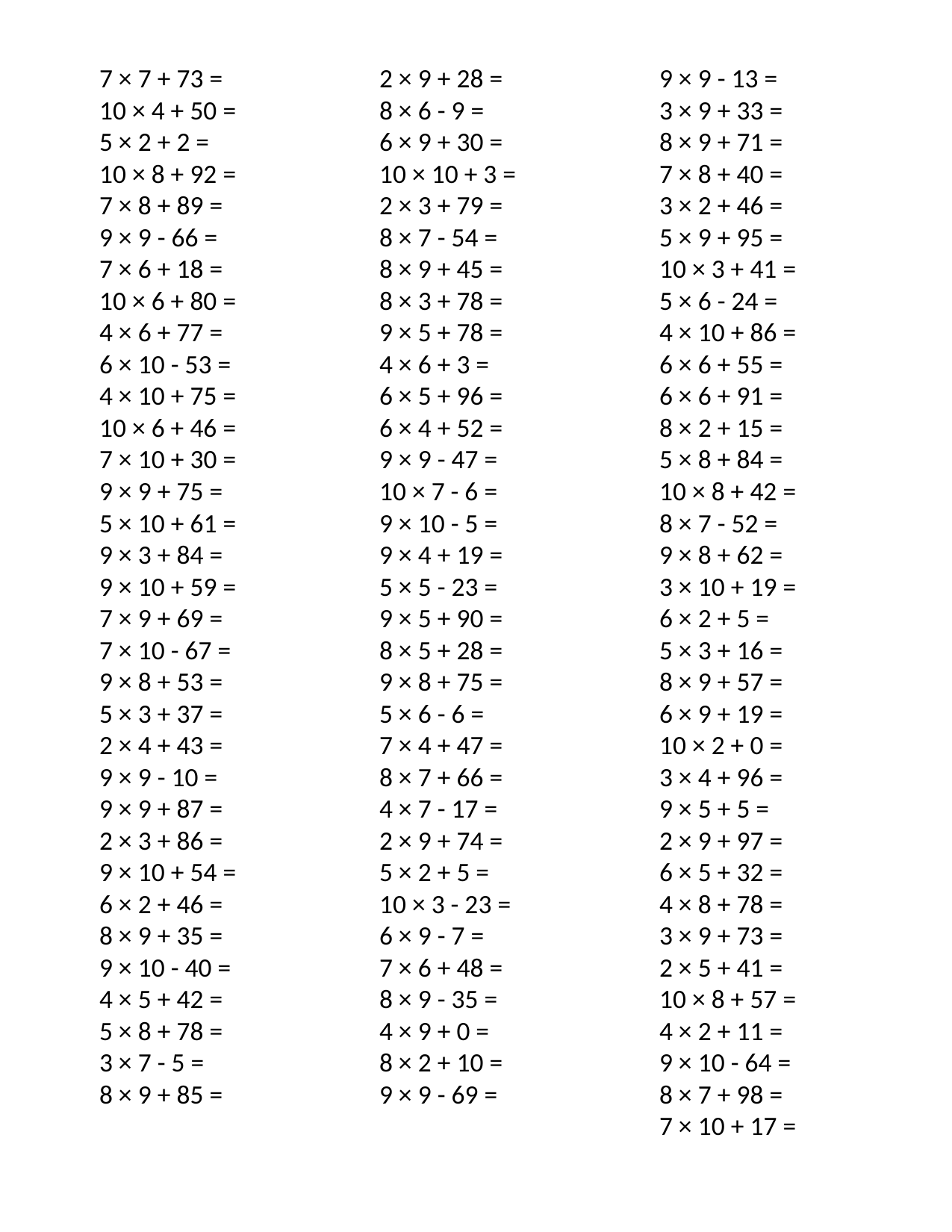

7 × 7 + 73 =
10 × 4 + 50 =
5 × 2 + 2 =
10 × 8 + 92 =
7 × 8 + 89 =
9 × 9 - 66 =
7 × 6 + 18 =
10 × 6 + 80 =
4 × 6 + 77 =
6 × 10 - 53 =
4 × 10 + 75 =
10 × 6 + 46 =
7 × 10 + 30 =
9 × 9 + 75 =
5 × 10 + 61 =
9 × 3 + 84 =
9 × 10 + 59 =
7 × 9 + 69 =
7 × 10 - 67 =
9 × 8 + 53 =
5 × 3 + 37 =
2 × 4 + 43 =
9 × 9 - 10 =
9 × 9 + 87 =
2 × 3 + 86 =
9 × 10 + 54 =
6 × 2 + 46 =
8 × 9 + 35 =
9 × 10 - 40 =
4 × 5 + 42 =
5 × 8 + 78 =
3 × 7 - 5 =
8 × 9 + 85 =

2 × 9 + 28 =
8 × 6 - 9 =
6 × 9 + 30 =
10 × 10 + 3 =
2 × 3 + 79 =
8 × 7 - 54 =
8 × 9 + 45 =
8 × 3 + 78 =
9 × 5 + 78 =
4 × 6 + 3 =
6 × 5 + 96 =
6 × 4 + 52 =
9 × 9 - 47 =
10 × 7 - 6 =
9 × 10 - 5 =
9 × 4 + 19 =
5 × 5 - 23 =
9 × 5 + 90 =
8 × 5 + 28 =
9 × 8 + 75 =
5 × 6 - 6 =
7 × 4 + 47 =
8 × 7 + 66 =
4 × 7 - 17 =
2 × 9 + 74 =
5 × 2 + 5 =
10 × 3 - 23 =
6 × 9 - 7 =
7 × 6 + 48 =
8 × 9 - 35 =
4 × 9 + 0 =
8 × 2 + 10 =
9 × 9 - 69 =

9 × 9 - 13 =
3 × 9 + 33 =
8 × 9 + 71 =
7 × 8 + 40 =
3 × 2 + 46 =
5 × 9 + 95 =
10 × 3 + 41 =
5 × 6 - 24 =
4 × 10 + 86 =
6 × 6 + 55 =
6 × 6 + 91 =
8 × 2 + 15 =
5 × 8 + 84 =
10 × 8 + 42 =
8 × 7 - 52 =
9 × 8 + 62 =
3 × 10 + 19 =
6 × 2 + 5 =
5 × 3 + 16 =
8 × 9 + 57 =
6 × 9 + 19 =
10 × 2 + 0 =
3 × 4 + 96 =
9 × 5 + 5 =
2 × 9 + 97 =
6 × 5 + 32 =
4 × 8 + 78 =
3 × 9 + 73 =
2 × 5 + 41 =
10 × 8 + 57 =
4 × 2 + 11 =
9 × 10 - 64 =
8 × 7 + 98 =
7 × 10 + 17 =